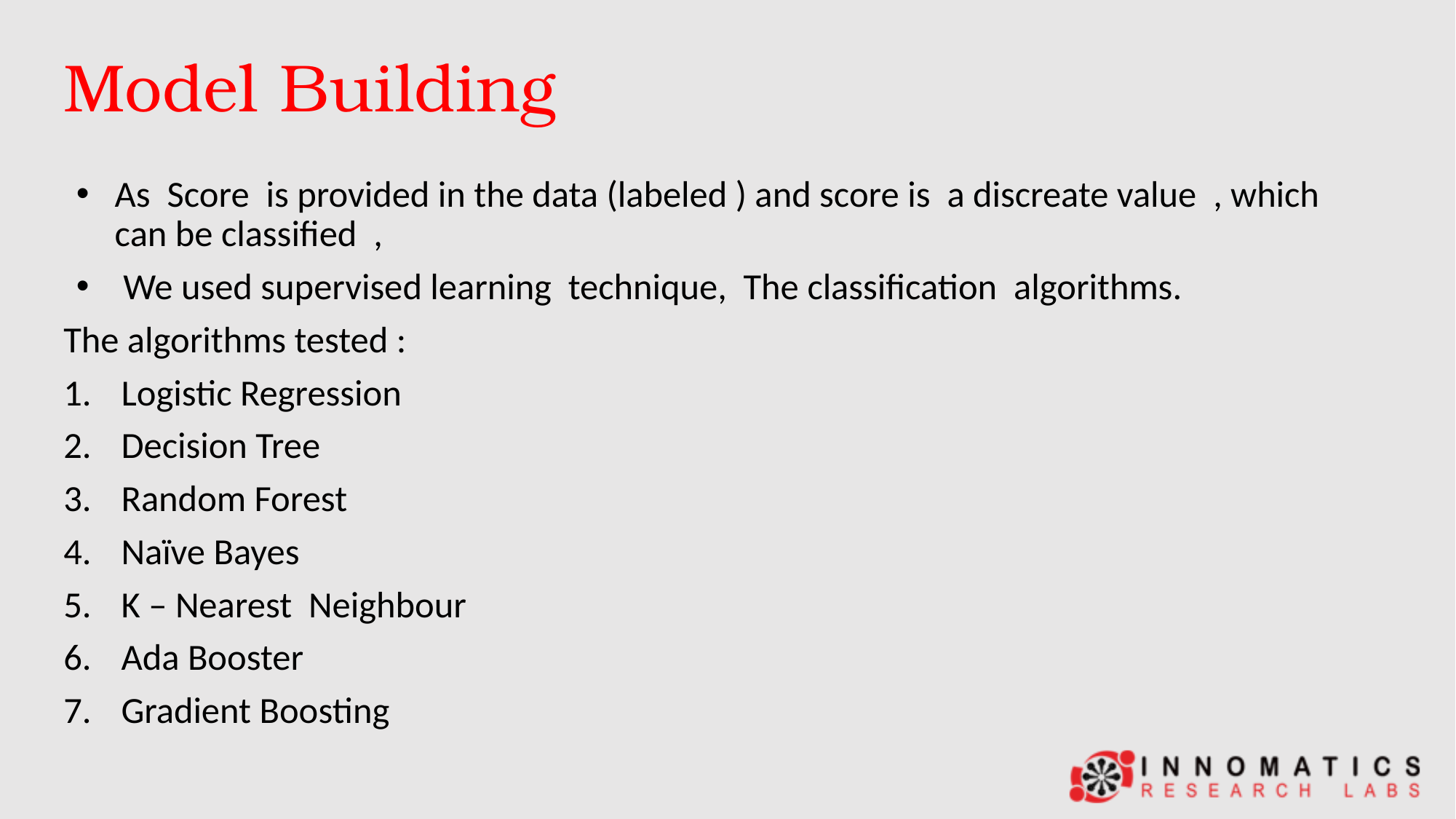

# Model Building
As  Score  is provided in the data (labeled ) and score is  a discreate value  , which can be classified  ,
 We used supervised learning  technique,  The classification  algorithms.
The algorithms tested :
Logistic Regression
Decision Tree
Random Forest
Naïve Bayes
K – Nearest  Neighbour
Ada Booster
Gradient Boosting